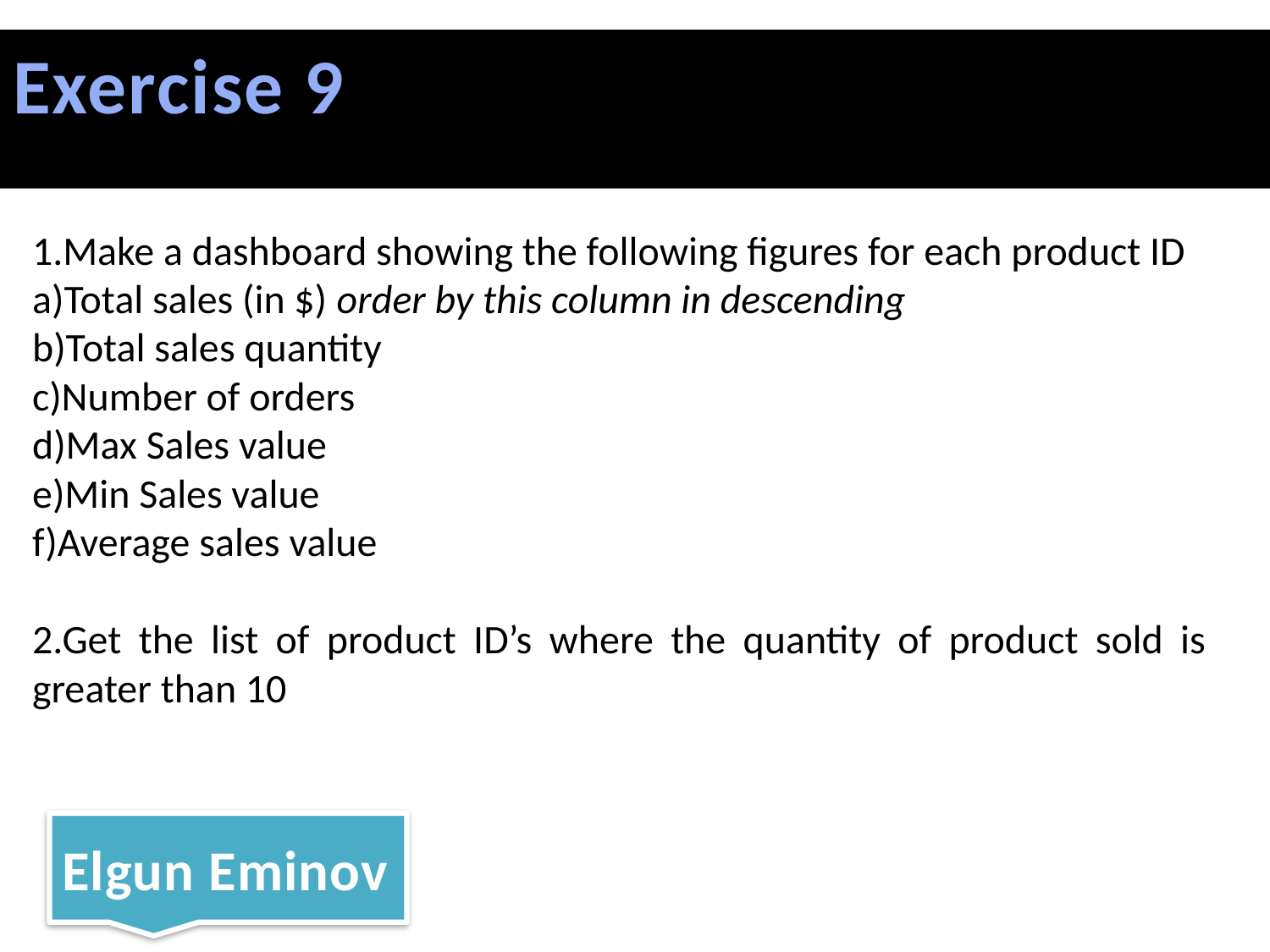

# Exercise 9
1.Make a dashboard showing the following figures for each product ID
a)Total sales (in $) order by this column in descending
b)Total sales quantity
c)Number of orders
d)Max Sales value
e)Min Sales value
f)Average sales value

2.Get the list of product ID’s where the quantity of product sold is greater than 10
Elgun Eminov